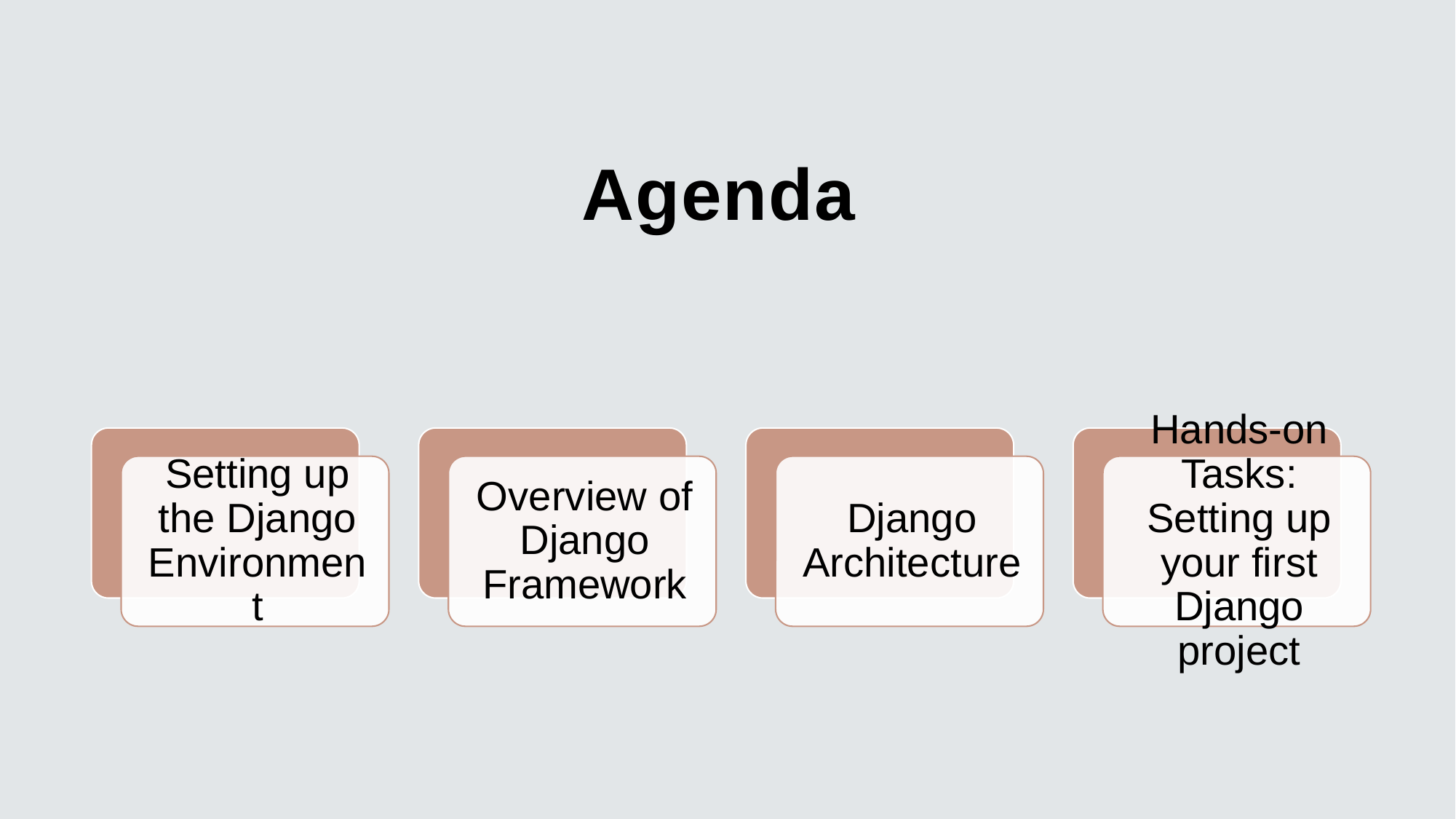

# Agenda
Setting up the Django Environment
Overview of Django Framework
Django Architecture
Hands-on Tasks: Setting up your first Django project